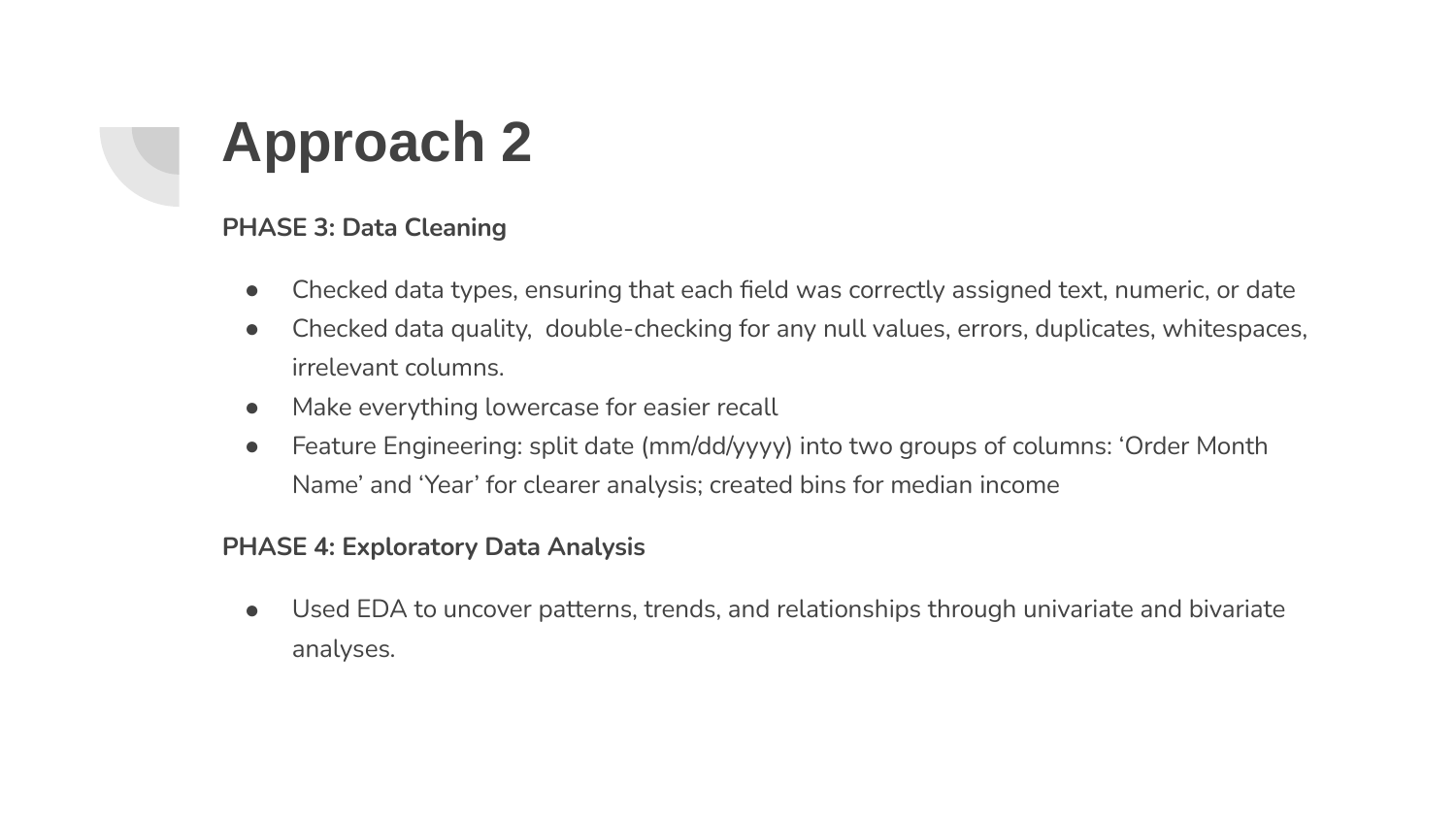

# Approach 2
PHASE 3: Data Cleaning
Checked data types, ensuring that each field was correctly assigned text, numeric, or date
Checked data quality,  double-checking for any null values, errors, duplicates, whitespaces, irrelevant columns.
Make everything lowercase for easier recall
Feature Engineering: split date (mm/dd/yyyy) into two groups of columns: ‘Order Month Name’ and ‘Year’ for clearer analysis; created bins for median income
PHASE 4: Exploratory Data Analysis
Used EDA to uncover patterns, trends, and relationships through univariate and bivariate analyses.